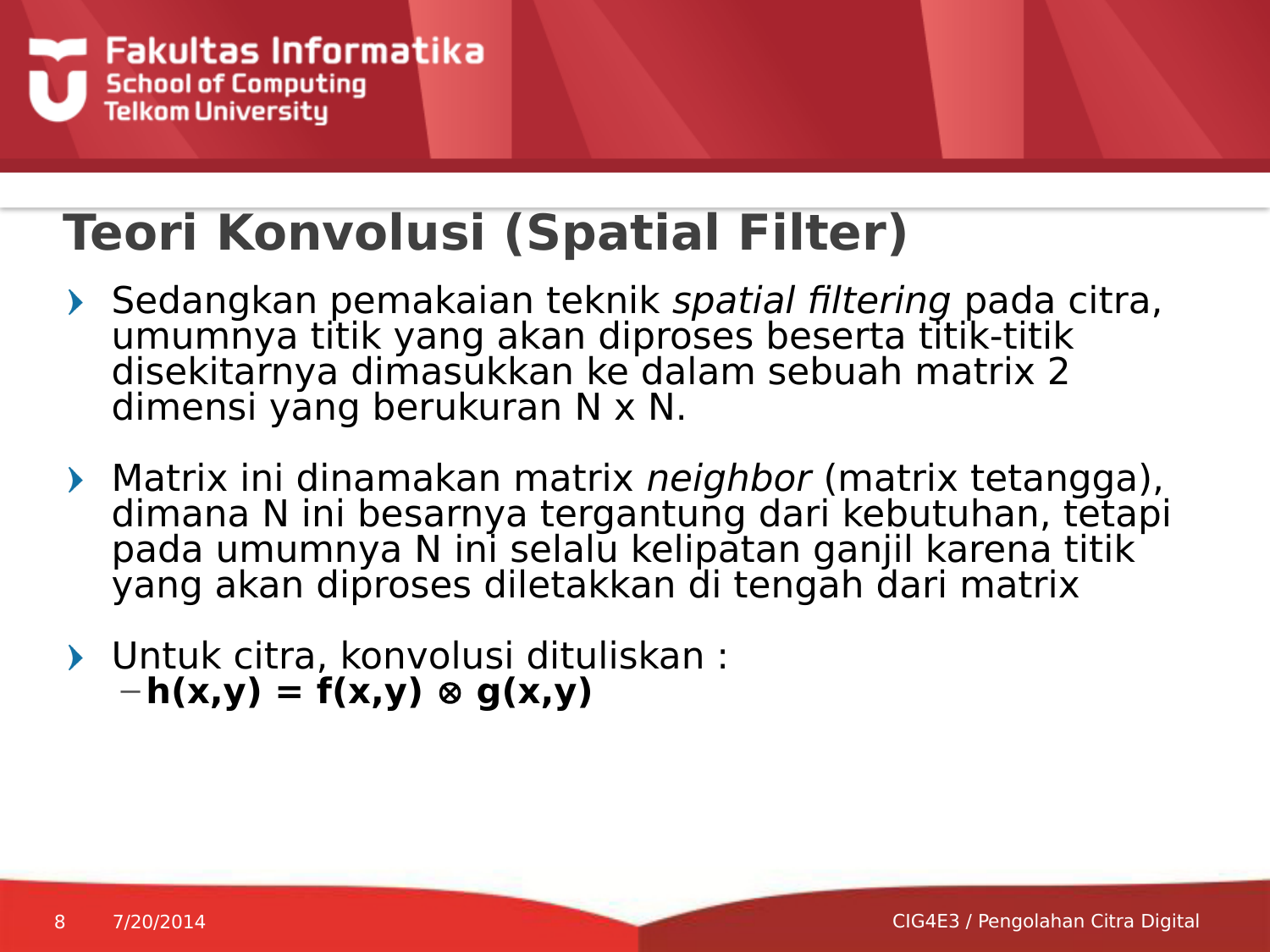

# Teori Konvolusi (Spatial Filter)
Sedangkan pemakaian teknik spatial filtering pada citra, umumnya titik yang akan diproses beserta titik-titik disekitarnya dimasukkan ke dalam sebuah matrix 2 dimensi yang berukuran N x N.

Matrix ini dinamakan matrix neighbor (matrix tetangga), dimana N ini besarnya tergantung dari kebutuhan, tetapi pada umumnya N ini selalu kelipatan ganjil karena titik yang akan diproses diletakkan di tengah dari matrix

Untuk citra, konvolusi dituliskan :
h(x,y) = f(x,y) ⊗ g(x,y)

8
7/20/2014